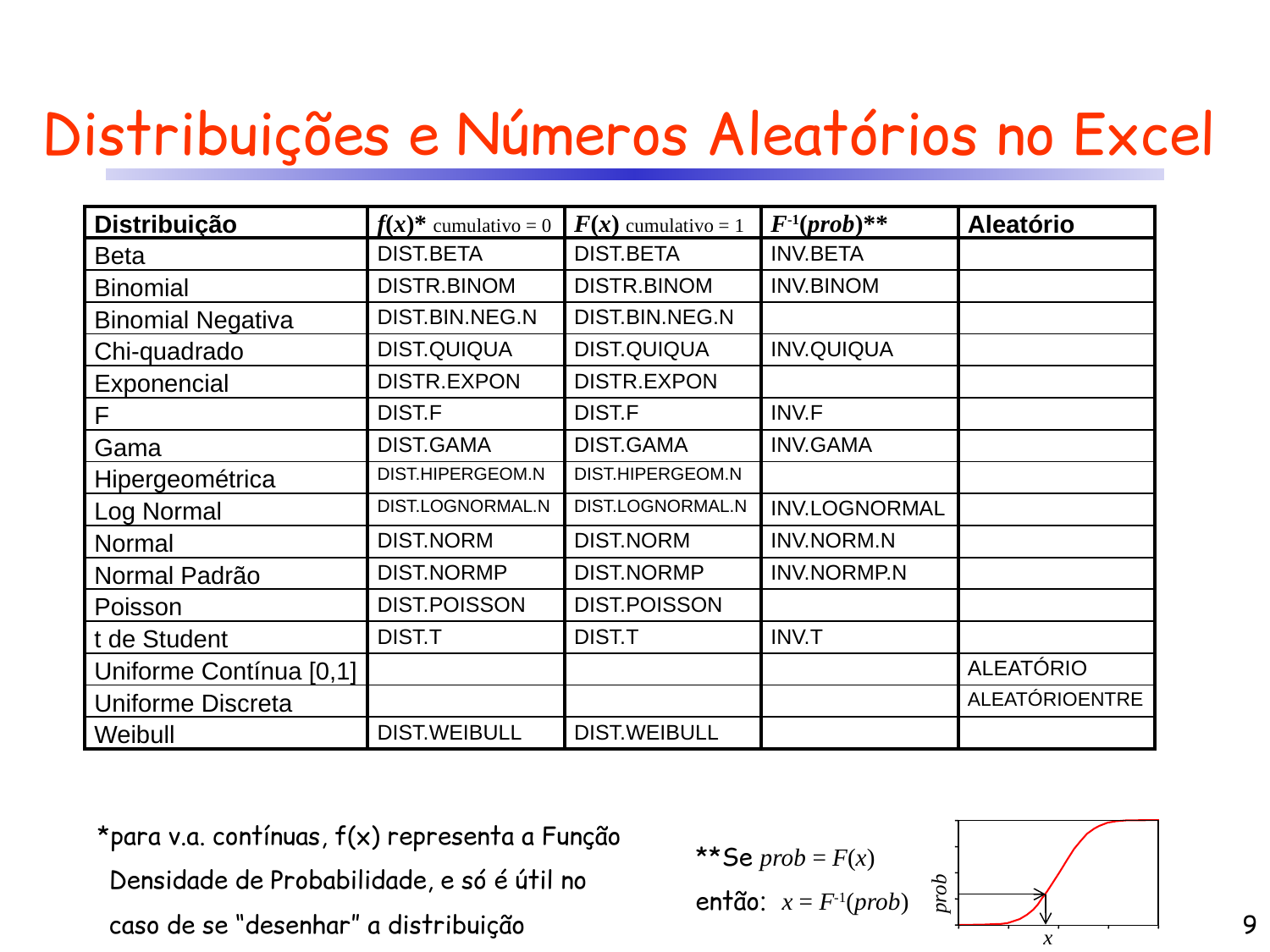

# Distribuições e Números Aleatórios no Excel
| Distribuição | f(x)\* cumulativo = 0 | F(x) cumulativo = 1 | F-1(prob)\*\* | Aleatório |
| --- | --- | --- | --- | --- |
| Beta | DIST.BETA | DIST.BETA | INV.BETA |  |
| Binomial | DISTR.BINOM | DISTR.BINOM | INV.BINOM |  |
| Binomial Negativa | DIST.BIN.NEG.N | DIST.BIN.NEG.N |  |  |
| Chi-quadrado | DIST.QUIQUA | DIST.QUIQUA | INV.QUIQUA |  |
| Exponencial | DISTR.EXPON | DISTR.EXPON |  |  |
| F | DIST.F | DIST.F | INV.F |  |
| Gama | DIST.GAMA | DIST.GAMA | INV.GAMA |  |
| Hipergeométrica | DIST.HIPERGEOM.N | DIST.HIPERGEOM.N |  |  |
| Log Normal | DIST.LOGNORMAL.N | DIST.LOGNORMAL.N | INV.LOGNORMAL |  |
| Normal | DIST.NORM | DIST.NORM | INV.NORM.N |  |
| Normal Padrão | DIST.NORMP | DIST.NORMP | INV.NORMP.N |  |
| Poisson | DIST.POISSON | DIST.POISSON |  |  |
| t de Student | DIST.T | DIST.T | INV.T |  |
| Uniforme Contínua [0,1] |  |  |  | ALEATÓRIO |
| Uniforme Discreta |  |  |  | ALEATÓRIOENTRE |
| Weibull | DIST.WEIBULL | DIST.WEIBULL |  |  |
*para v.a. contínuas, f(x) representa a Função Densidade de Probabilidade, e só é útil no caso de se “desenhar” a distribuição
**Se prob = F(x) então:  x = F-1(prob)

prob
x
9